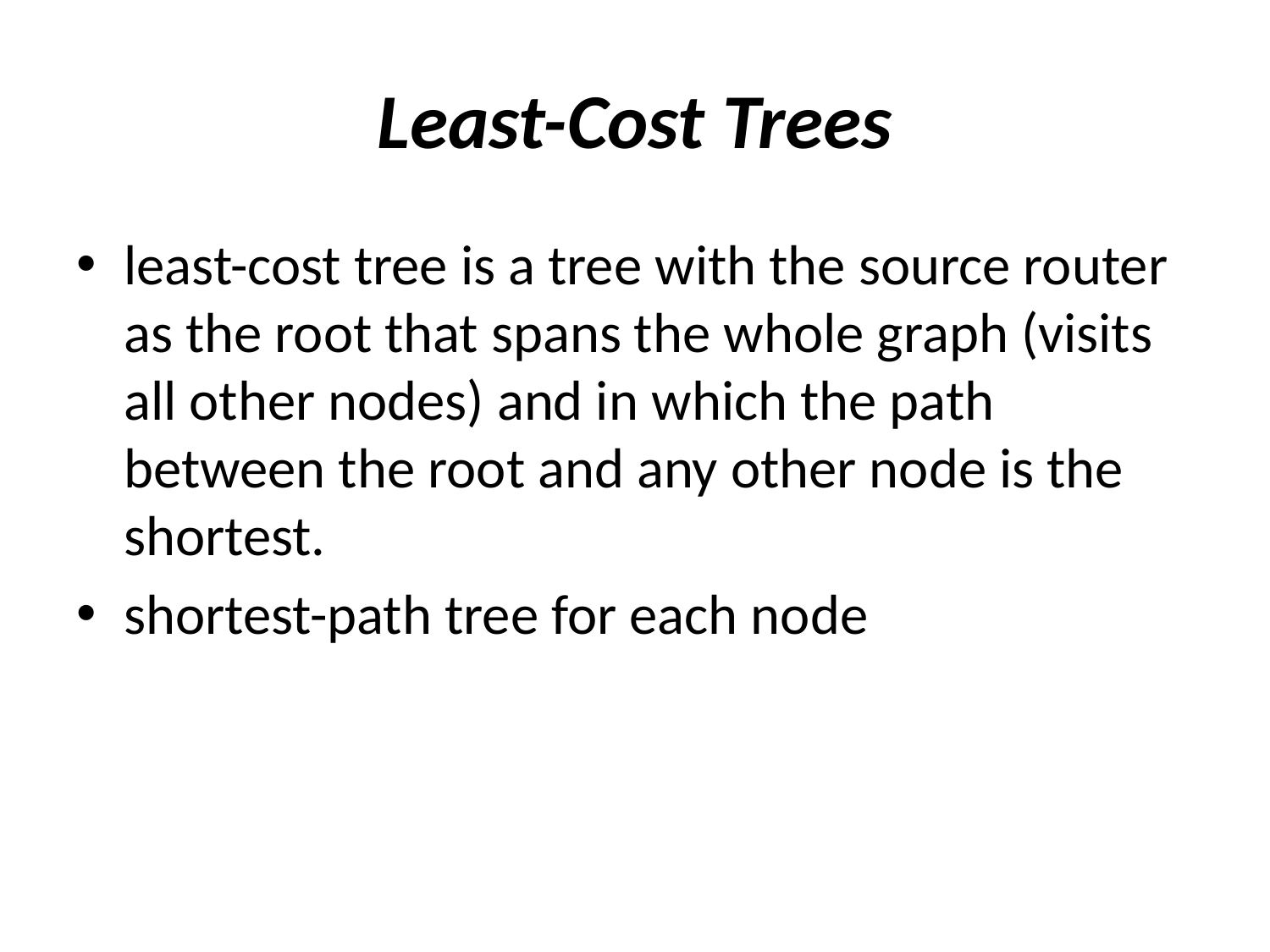

# Least-Cost Trees
least-cost tree is a tree with the source router as the root that spans the whole graph (visits all other nodes) and in which the path between the root and any other node is the shortest.
shortest-path tree for each node